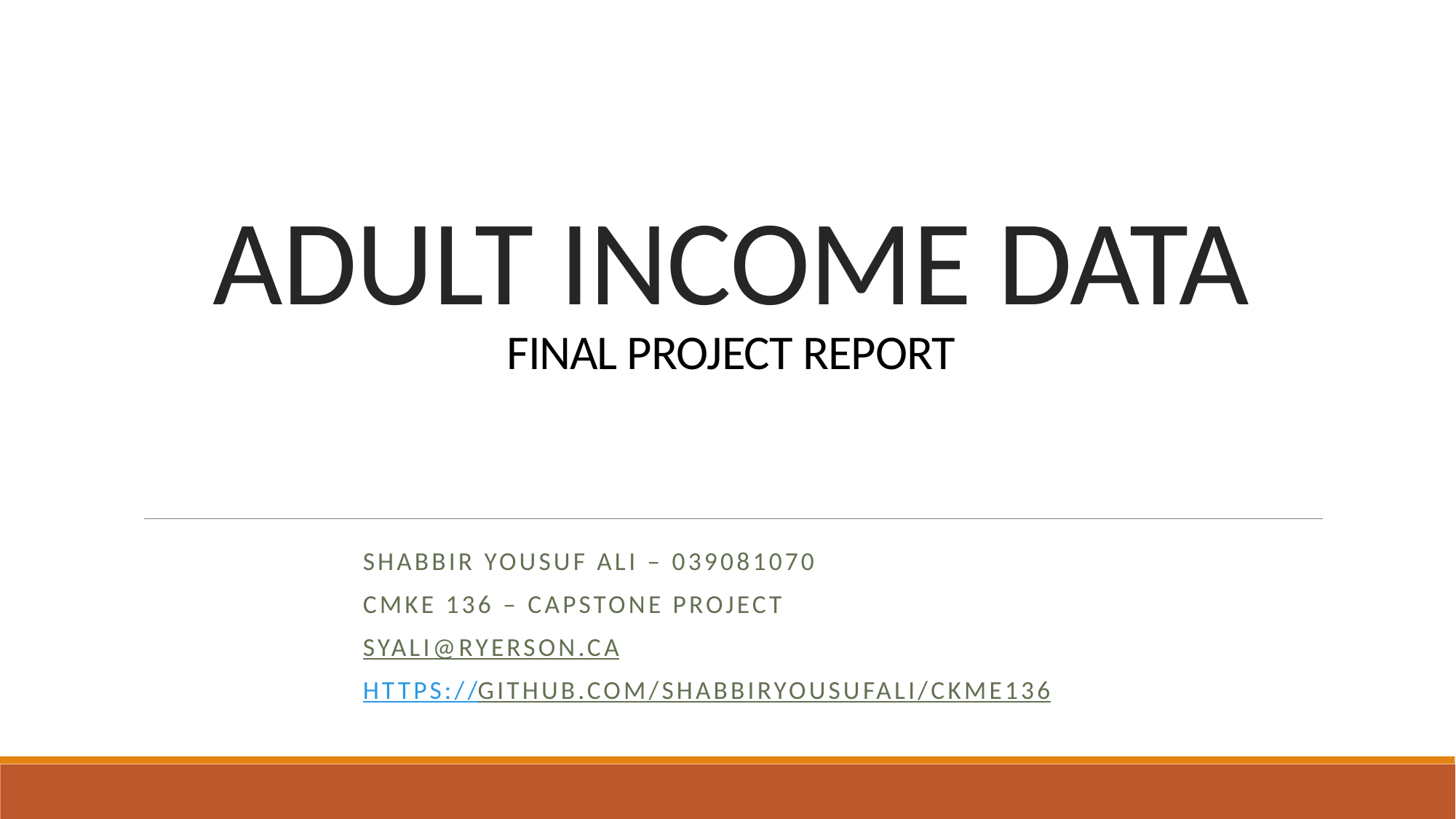

# Adult income data final project report
Shabbir Yousuf Ali – 039081070
CMKE 136 – Capstone Project
syali@ryerson.ca
https://github.com/shabbiryousufali/CKME136